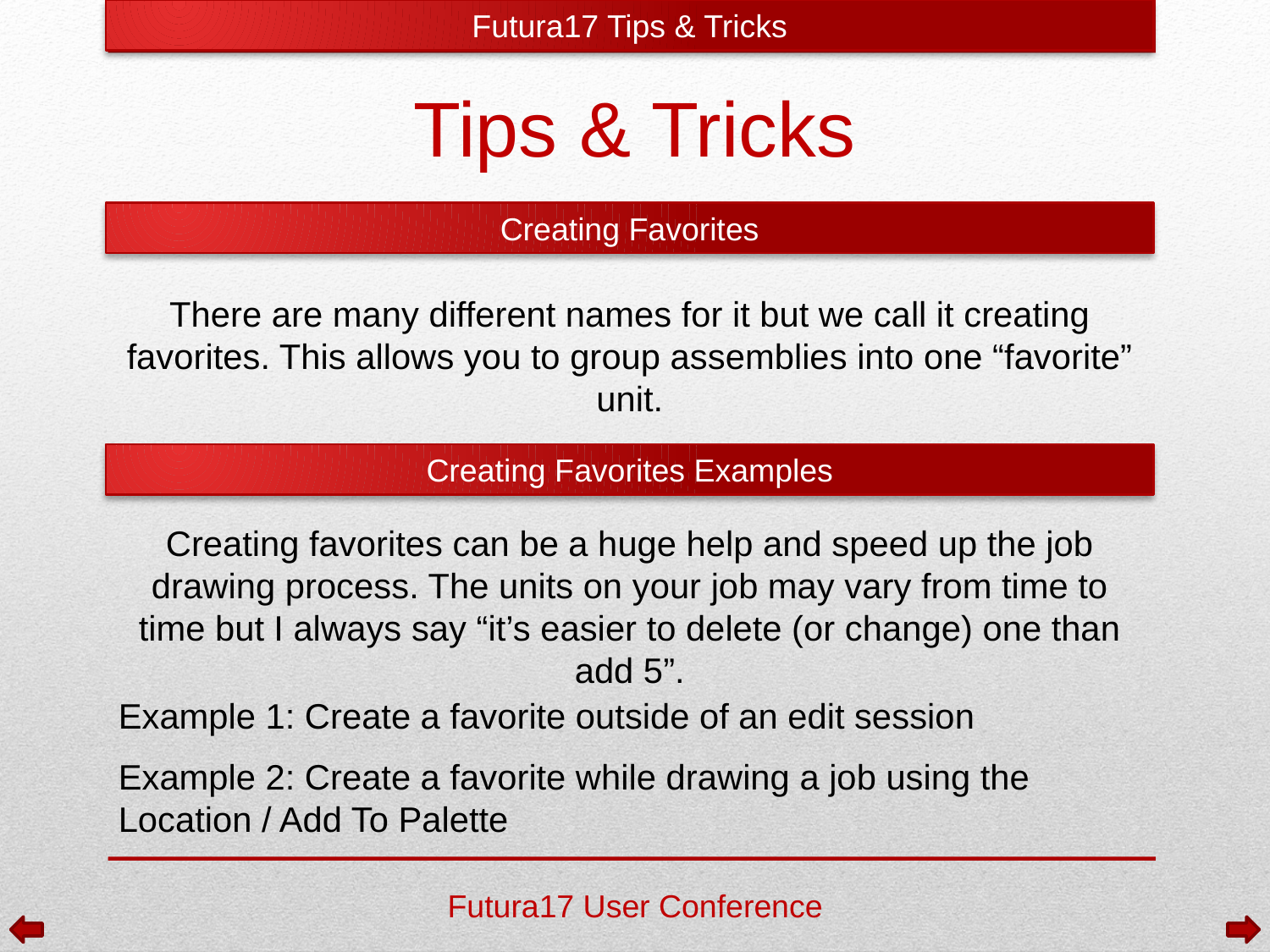

Futura17 Tips & Tricks
Tips & Tricks
Creating Favorites
There are many different names for it but we call it creating favorites. This allows you to group assemblies into one “favorite” unit.
Creating Favorites Examples
Creating favorites can be a huge help and speed up the job drawing process. The units on your job may vary from time to time but I always say “it’s easier to delete (or change) one than add 5”.
Example 1: Create a favorite outside of an edit session
Example 2: Create a favorite while drawing a job using the Location / Add To Palette
Futura17 User Conference